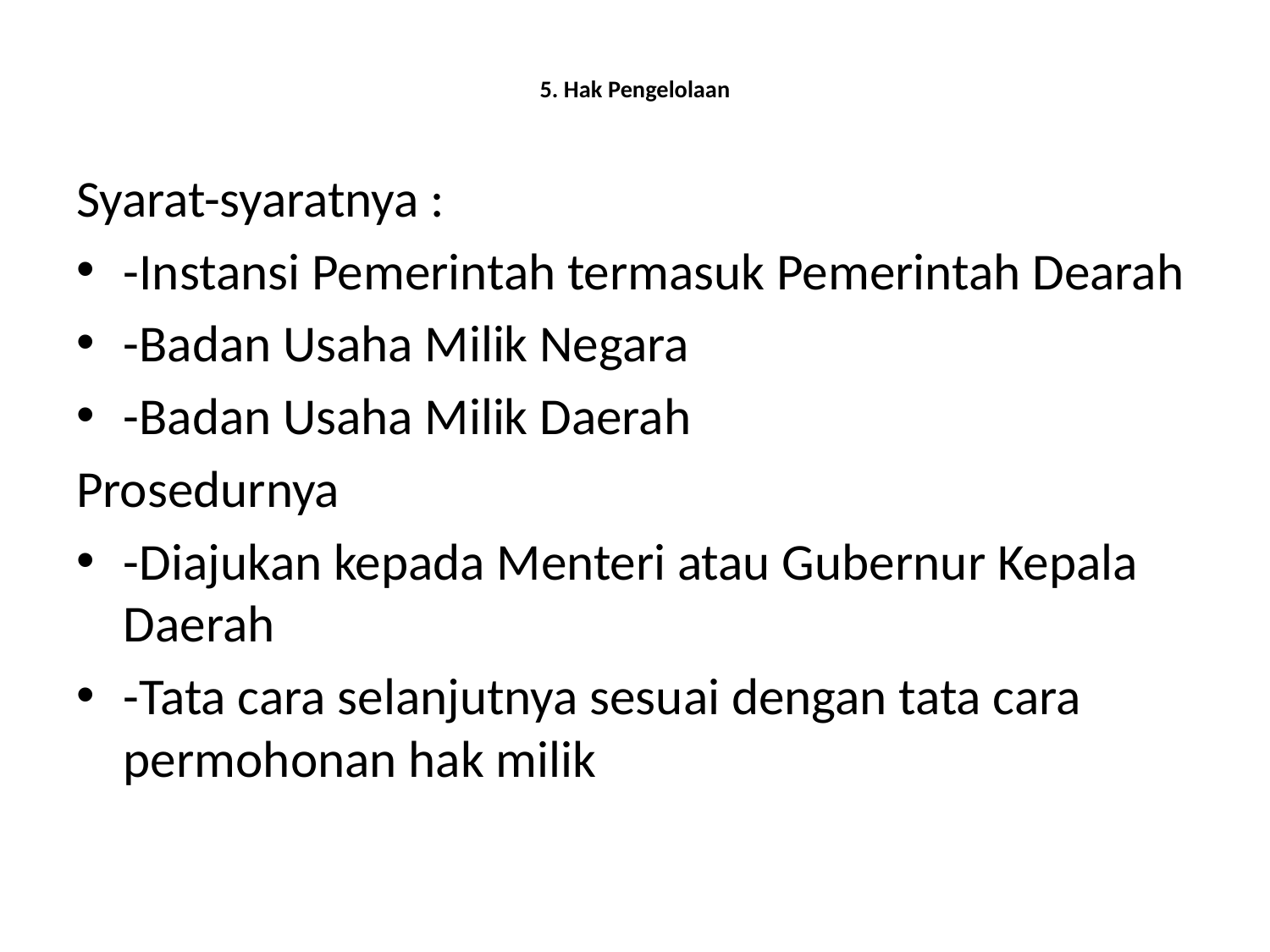

# 5. Hak Pengelolaan
Syarat-syaratnya :
-Instansi Pemerintah termasuk Pemerintah Dearah
-Badan Usaha Milik Negara
-Badan Usaha Milik Daerah
Prosedurnya
-Diajukan kepada Menteri atau Gubernur Kepala Daerah
-Tata cara selanjutnya sesuai dengan tata cara permohonan hak milik